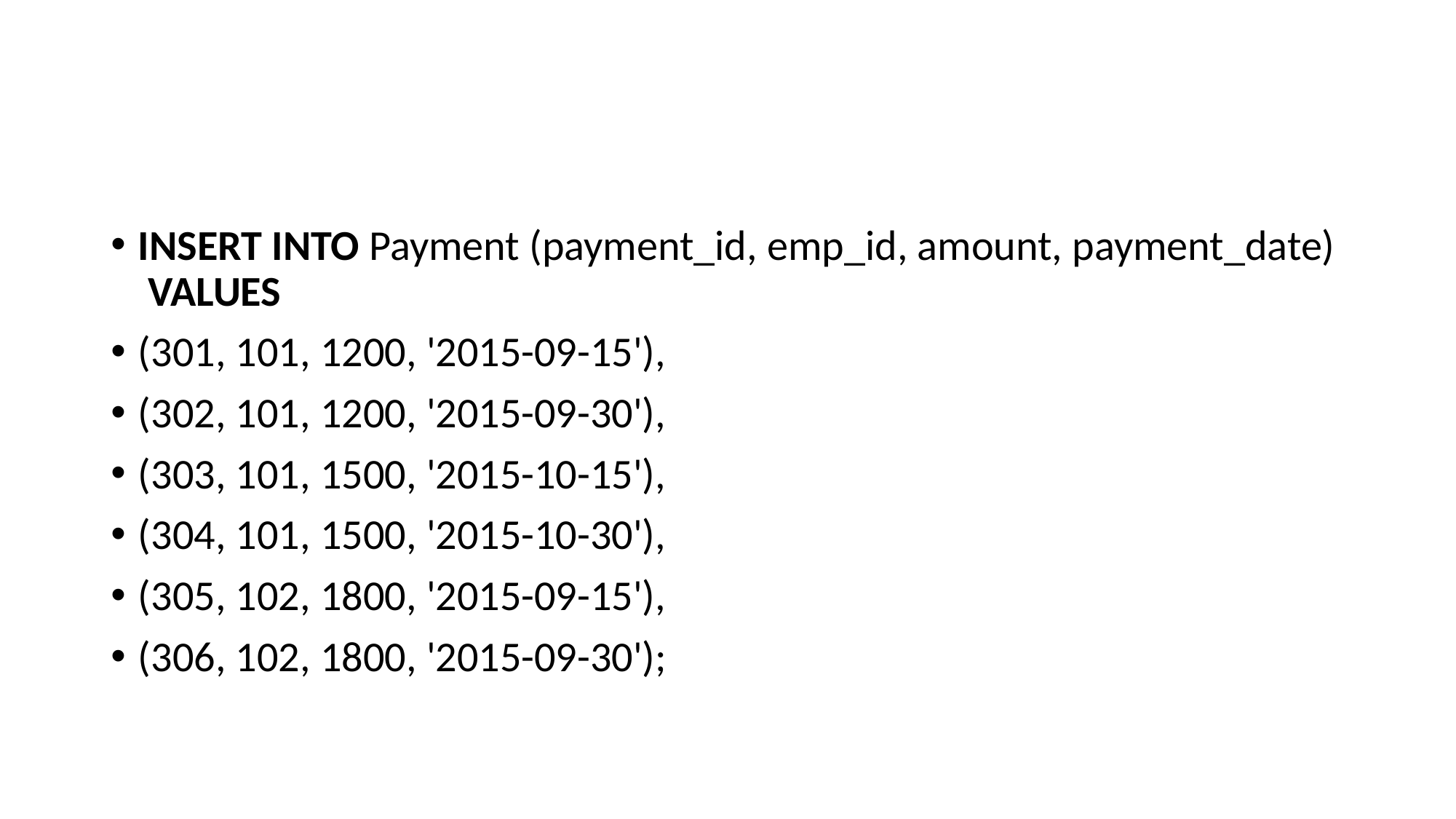

#
INSERT INTO Payment (payment_id, emp_id, amount, payment_date) VALUES
(301, 101, 1200, '2015-09-15'),
(302, 101, 1200, '2015-09-30'),
(303, 101, 1500, '2015-10-15'),
(304, 101, 1500, '2015-10-30'),
(305, 102, 1800, '2015-09-15'),
(306, 102, 1800, '2015-09-30');